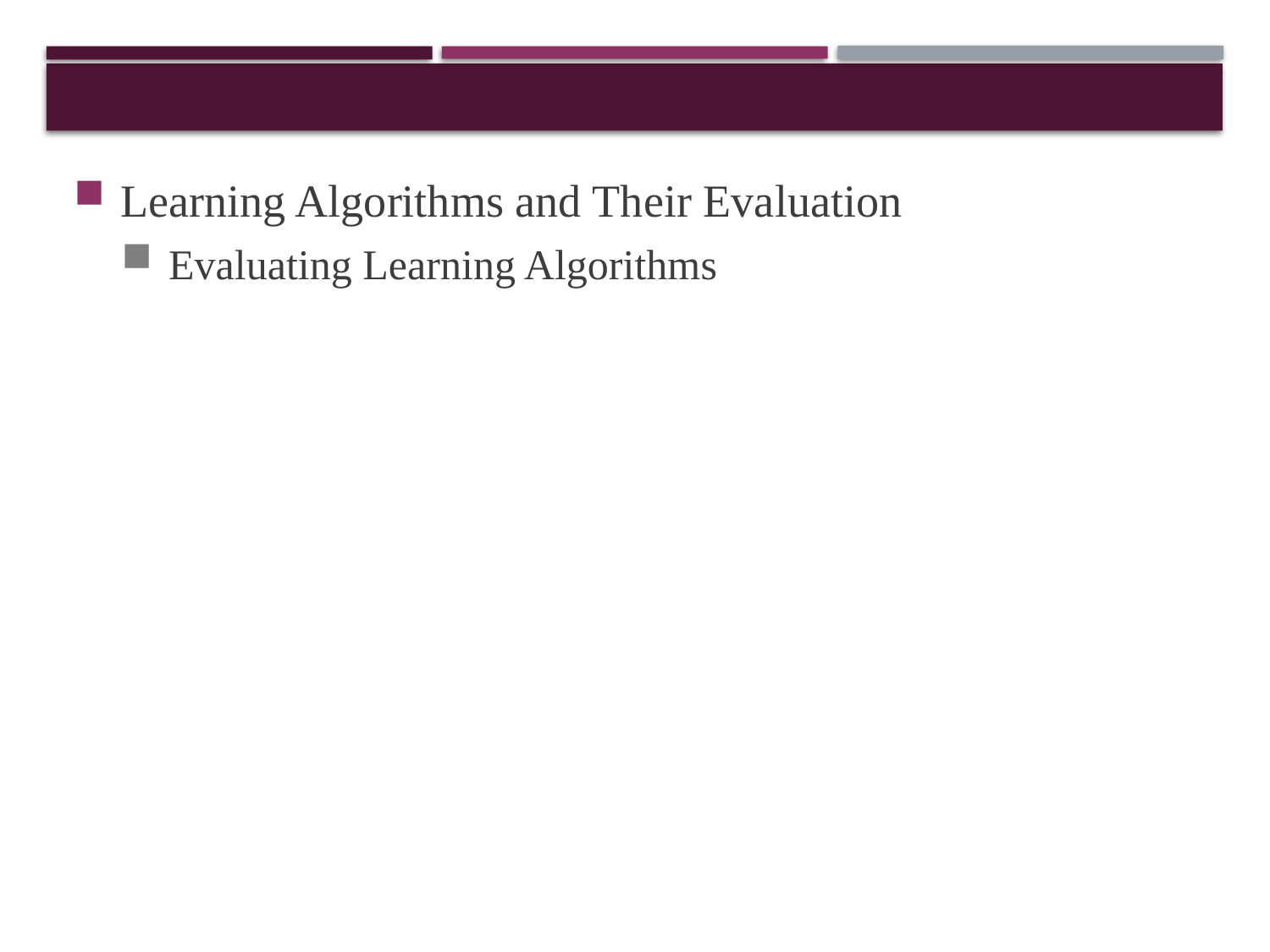

#
Learning Algorithms and Their Evaluation
Evaluating Learning Algorithms